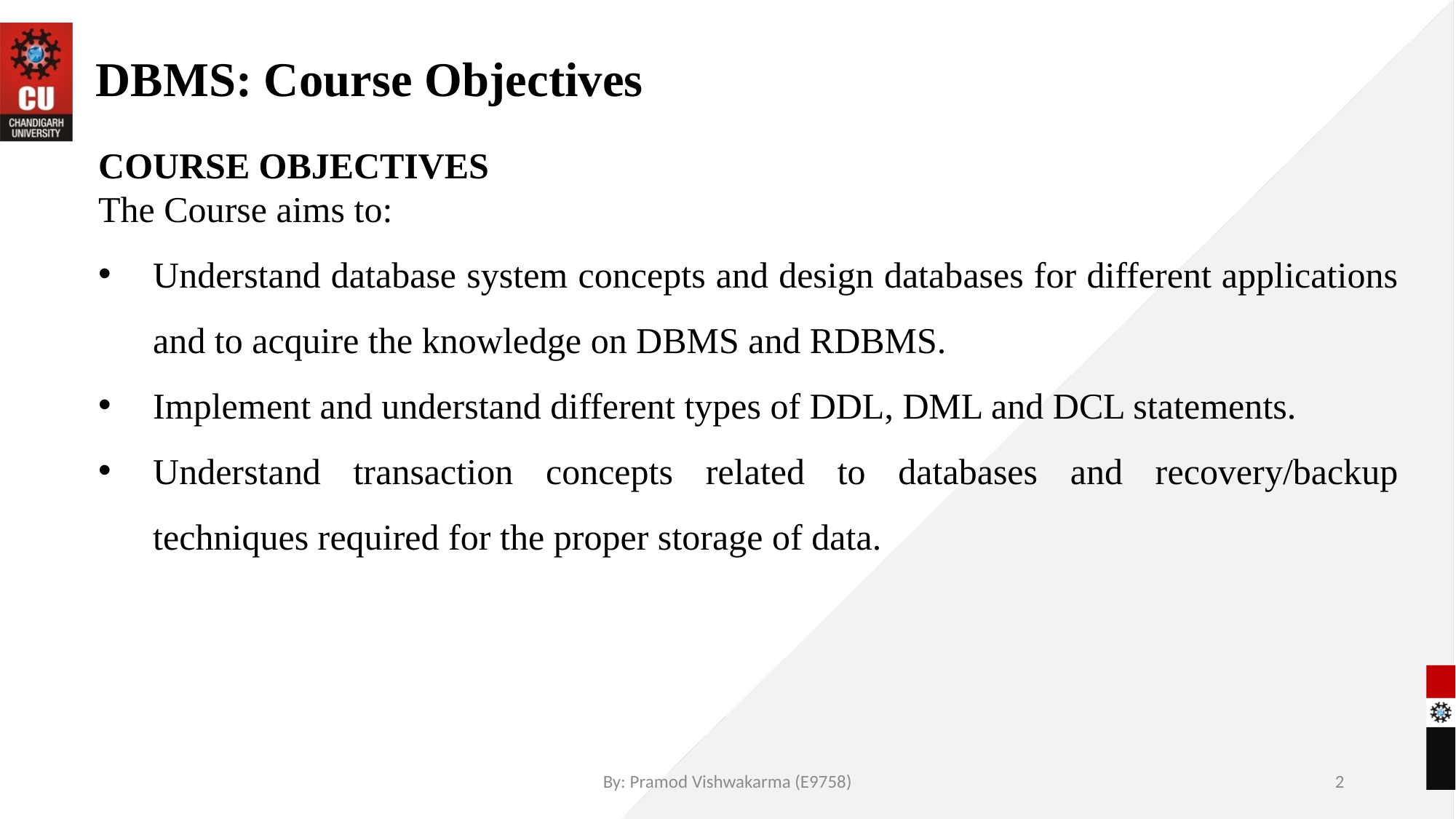

# DBMS: Course Objectives
COURSE OBJECTIVES
The Course aims to:
Understand database system concepts and design databases for different applications and to acquire the knowledge on DBMS and RDBMS.
Implement and understand different types of DDL, DML and DCL statements.
Understand transaction concepts related to databases and recovery/backup techniques required for the proper storage of data.
By: Pramod Vishwakarma (E9758)
2